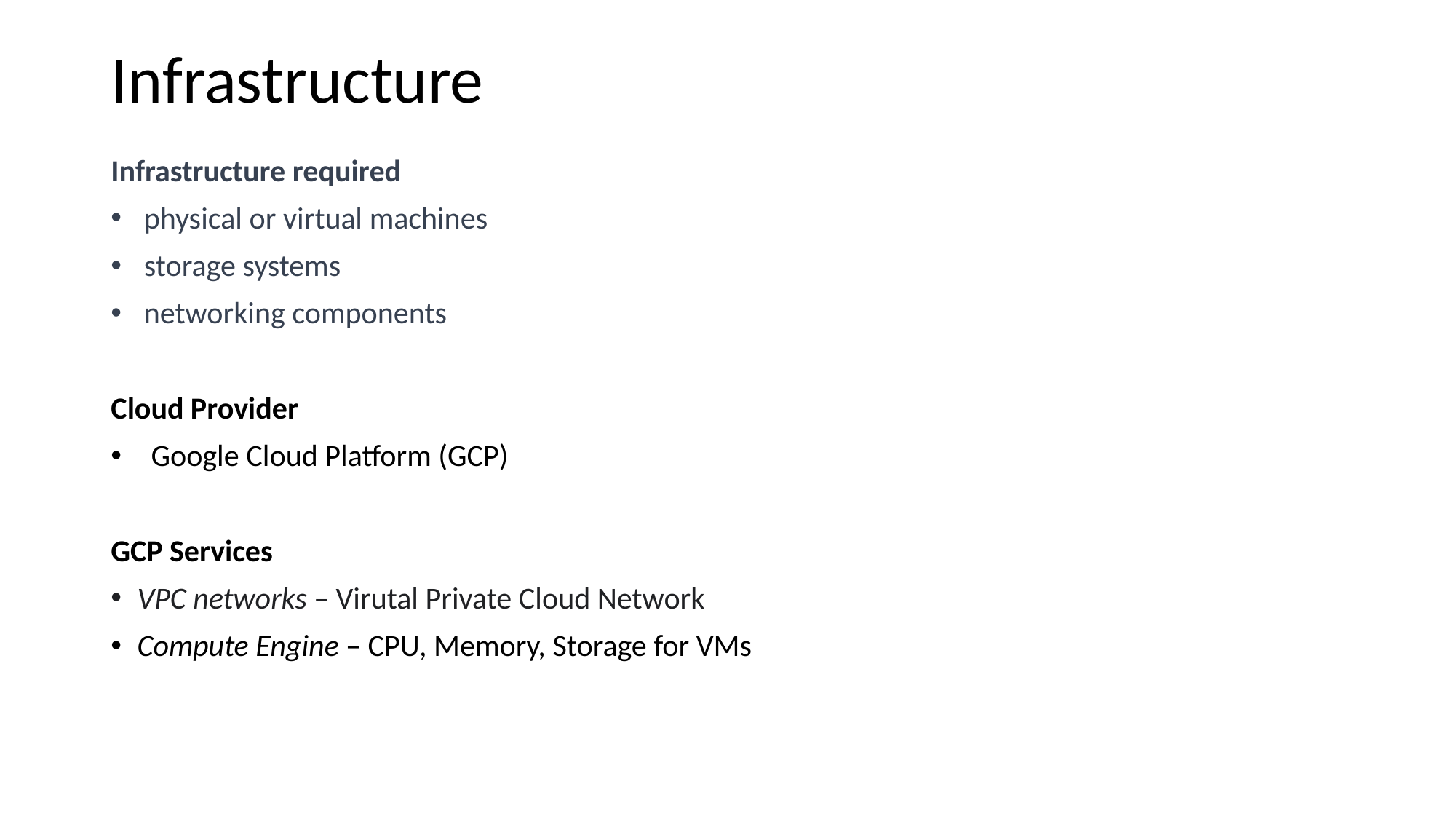

# Infrastructure
Infrastructure required
 physical or virtual machines
 storage systems
 networking components

Cloud Provider
  Google Cloud Platform (GCP)

GCP Services
VPC networks – Virutal Private Cloud Network
Compute Engine – CPU, Memory, Storage for VMs